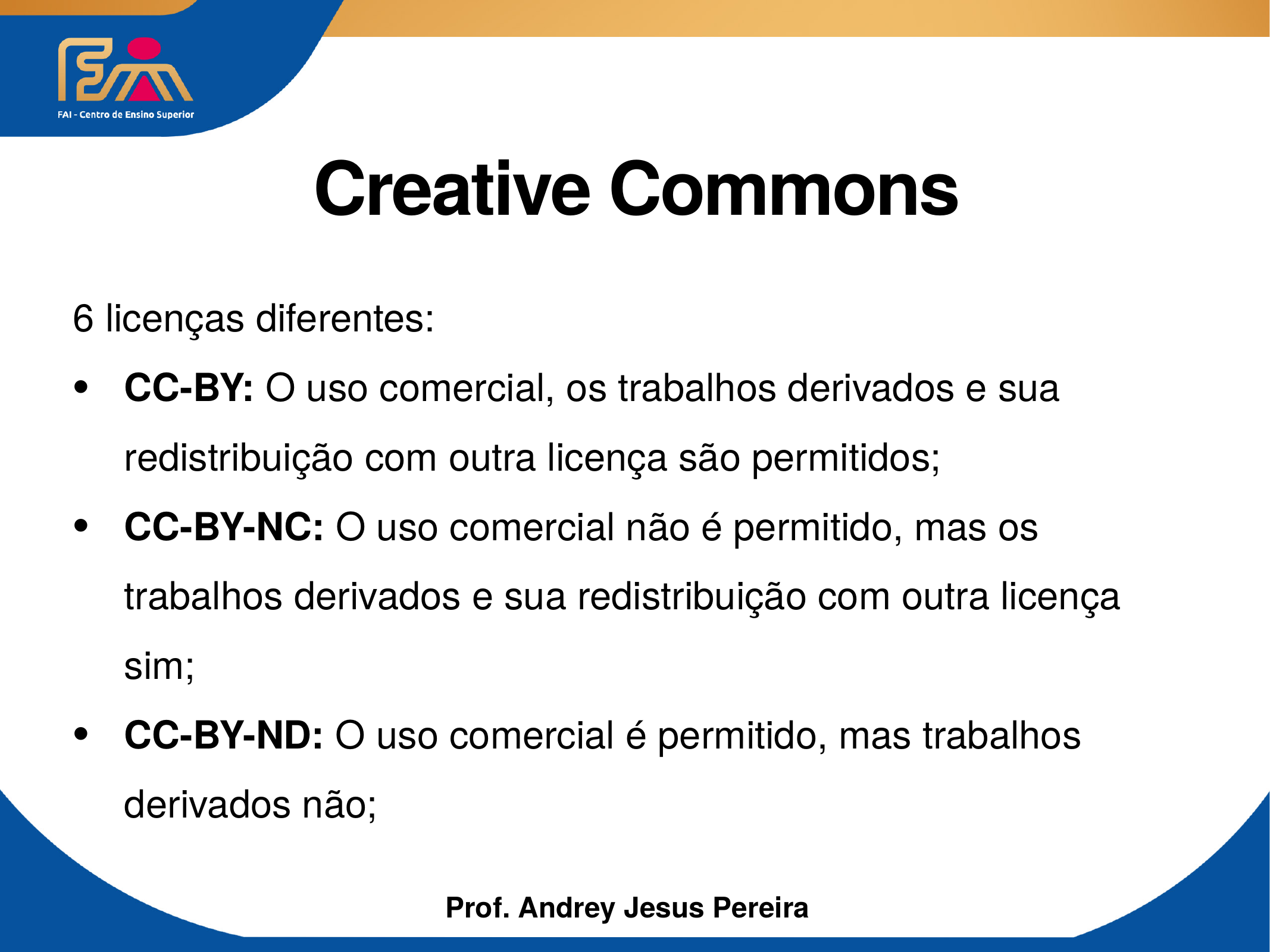

# Creative Commons
6 licenças diferentes:
CC-BY: O uso comercial, os trabalhos derivados e sua redistribuição com outra licença são permitidos;
CC-BY-NC: O uso comercial não é permitido, mas os trabalhos derivados e sua redistribuição com outra licença sim;
CC-BY-ND: O uso comercial é permitido, mas trabalhos derivados não;
Prof. Andrey Jesus Pereira